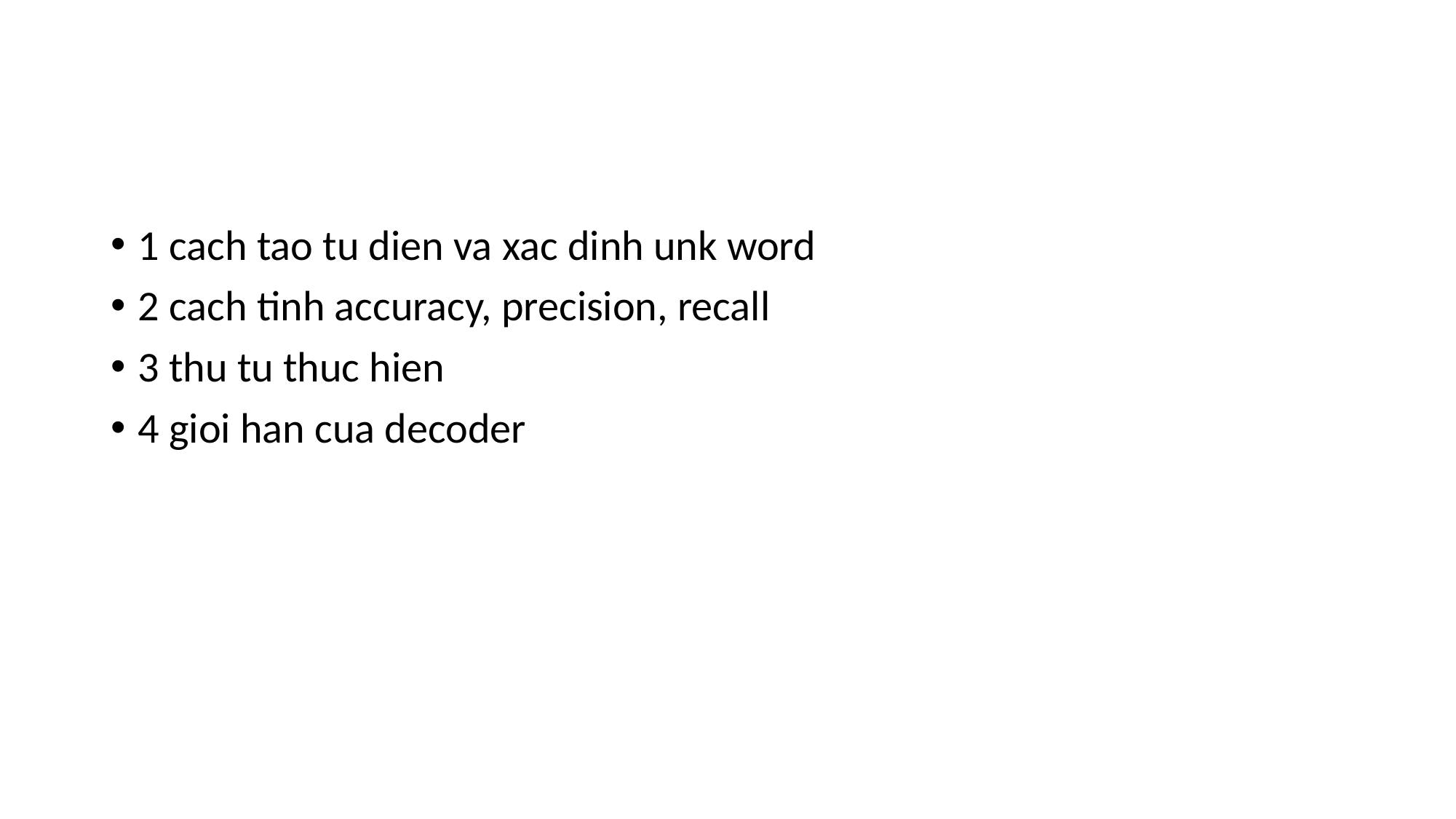

1 cach tao tu dien va xac dinh unk word
2 cach tinh accuracy, precision, recall
3 thu tu thuc hien
4 gioi han cua decoder